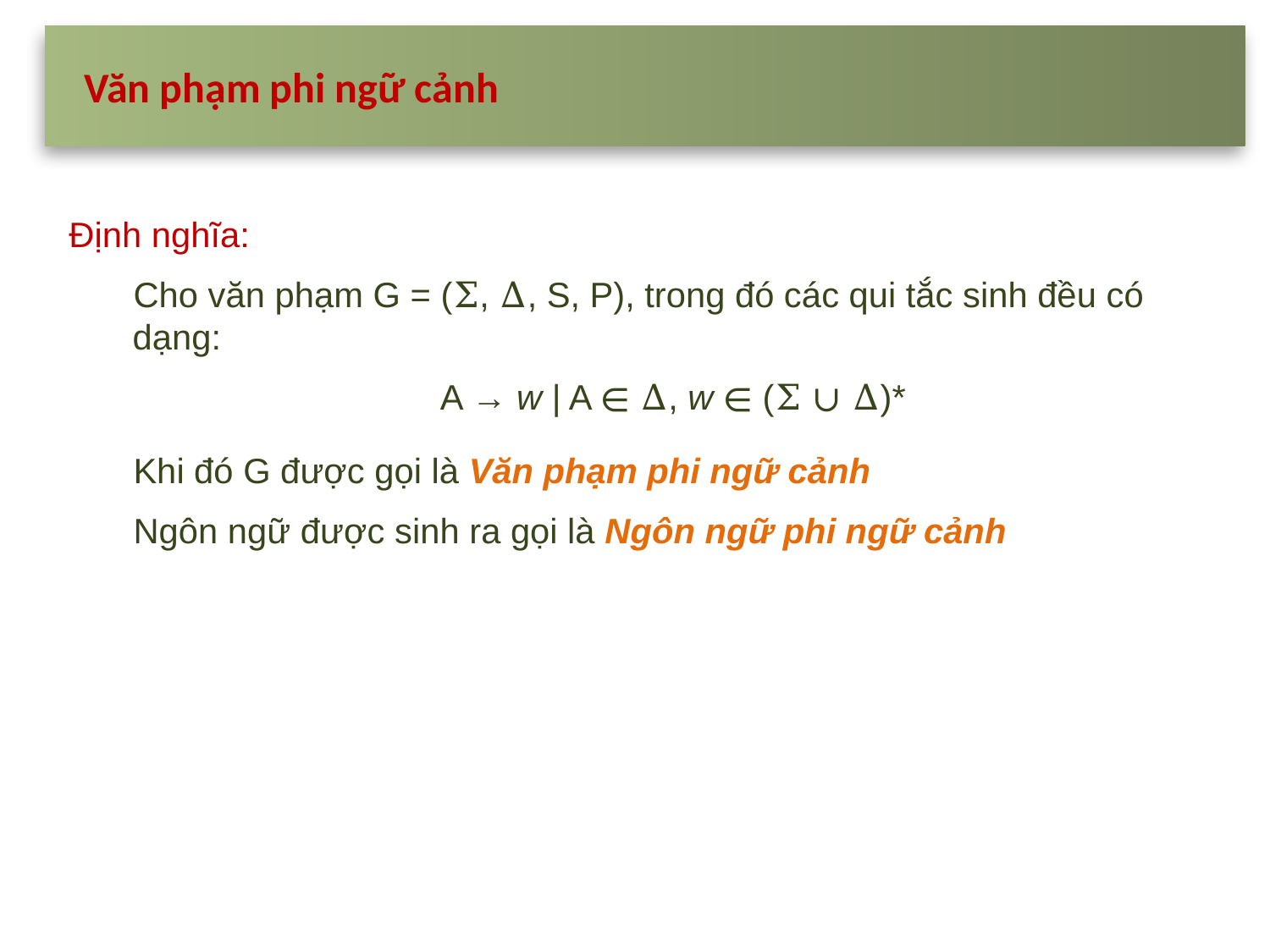

Văn phạm phi ngữ cảnh
Định nghĩa:
Cho văn phạm G = (Σ, Δ, S, P), trong đó các qui tắc sinh đều có dạng:
A → w | A ∊ Δ, w ∊ (Σ ∪ Δ)*
Khi đó G được gọi là Văn phạm phi ngữ cảnh
Ngôn ngữ được sinh ra gọi là Ngôn ngữ phi ngữ cảnh